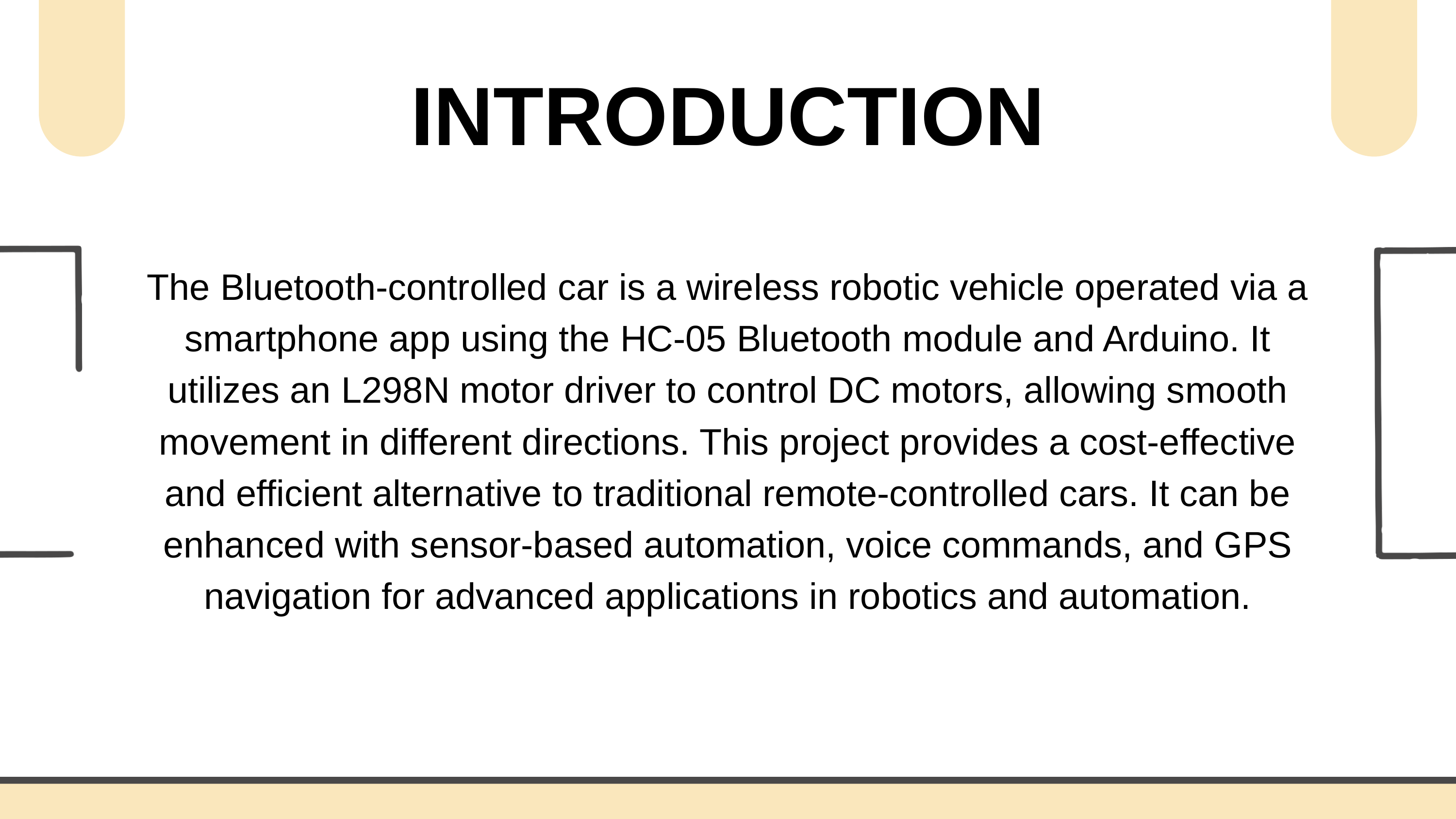

INTRODUCTION

The Bluetooth-controlled car is a wireless robotic vehicle operated via a smartphone app using the HC-05 Bluetooth module and Arduino. It utilizes an L298N motor driver to control DC motors, allowing smooth movement in different directions. This project provides a cost-effective and efficient alternative to traditional remote-controlled cars. It can be enhanced with sensor-based automation, voice commands, and GPS navigation for advanced applications in robotics and automation.